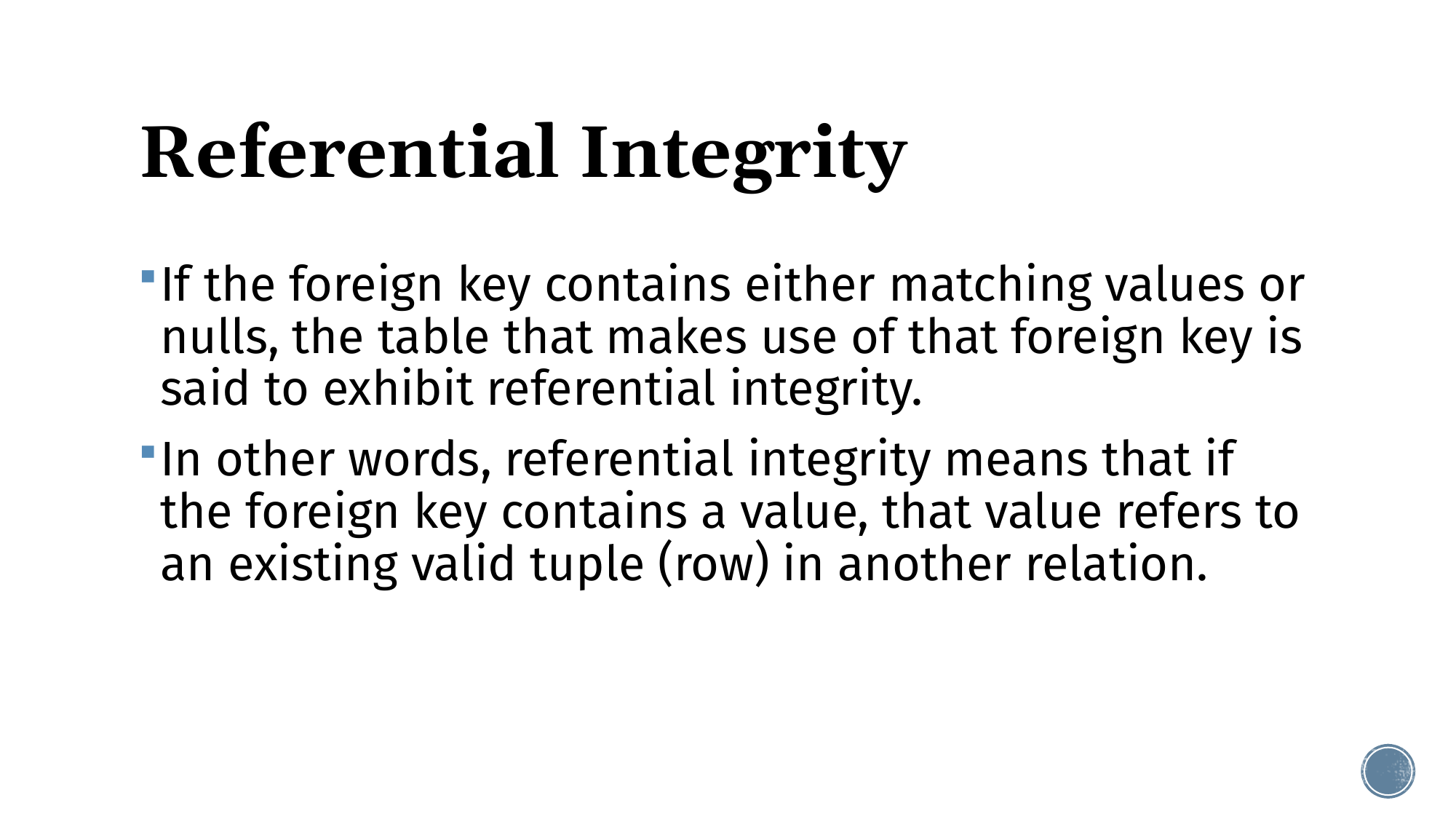

# Referential Integrity
If the foreign key contains either matching values or nulls, the table that makes use of that foreign key is said to exhibit referential integrity.
In other words, referential integrity means that if the foreign key contains a value, that value refers to an existing valid tuple (row) in another relation.